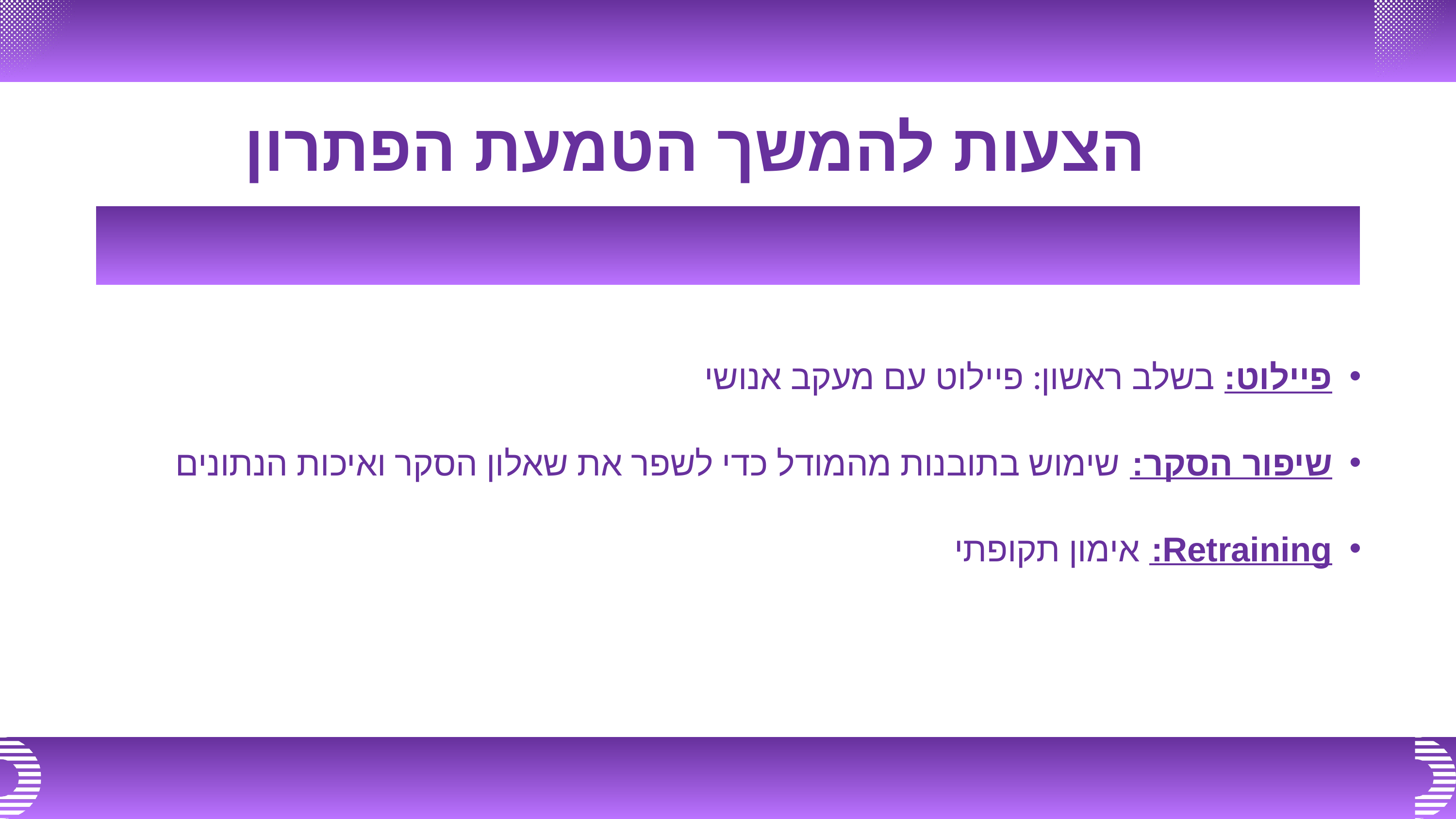

הצעות להמשך הטמעת הפתרון

פיילוט: בשלב ראשון: פיילוט עם מעקב אנושי

שיפור הסקר: שימוש בתובנות מהמודל כדי לשפר את שאלון הסקר ואיכות הנתונים

Retraining: אימון תקופתי